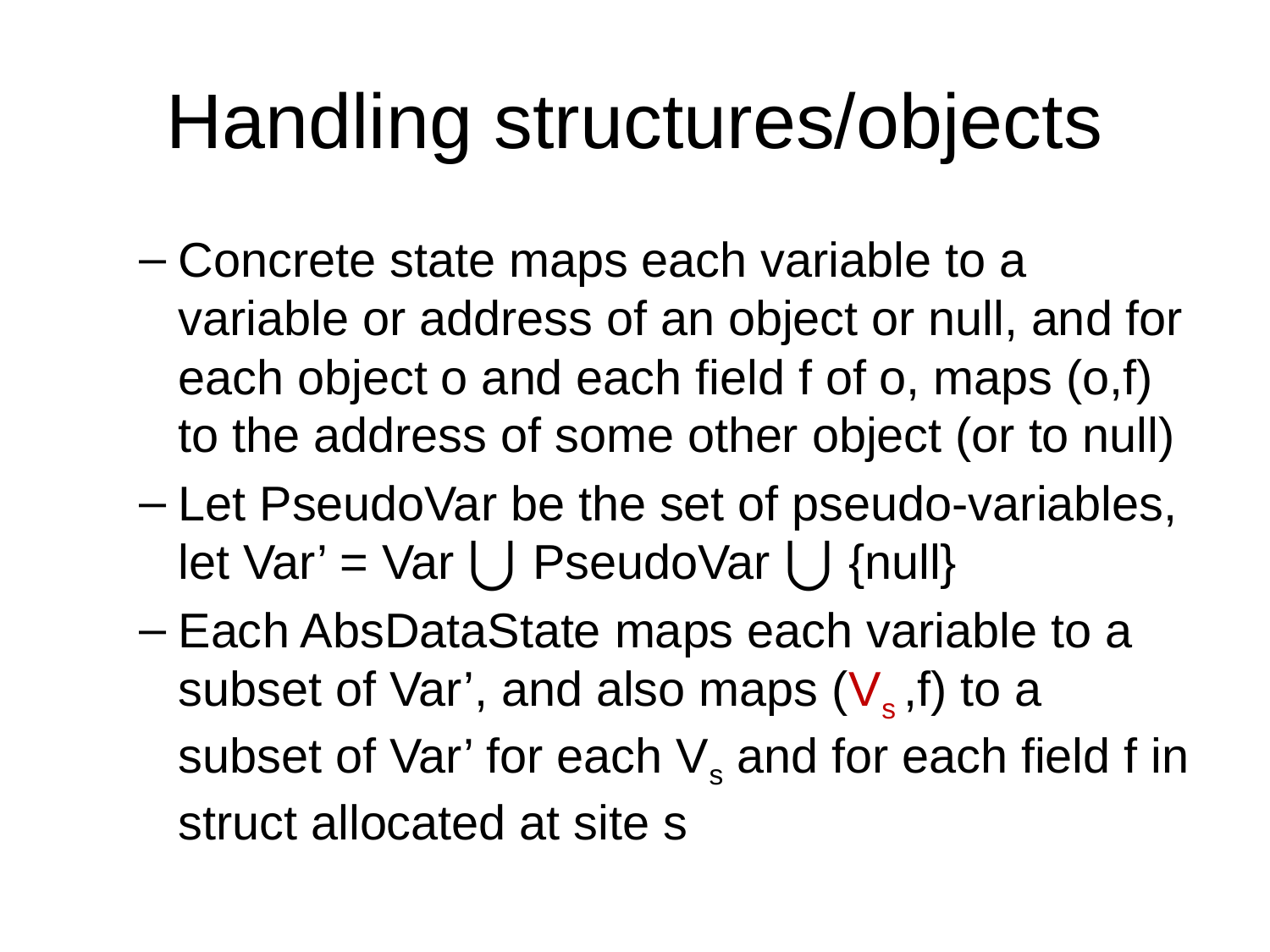

# Handling structures/objects
Concrete state maps each variable to a variable or address of an object or null, and for each object o and each field f of o, maps (o,f) to the address of some other object (or to null)
Let PseudoVar be the set of pseudo-variables, let Var’ = Var ⋃ PseudoVar ⋃ {null}
Each AbsDataState maps each variable to a subset of Var’, and also maps (Vs ,f) to a subset of Var’ for each Vs and for each field f in struct allocated at site s